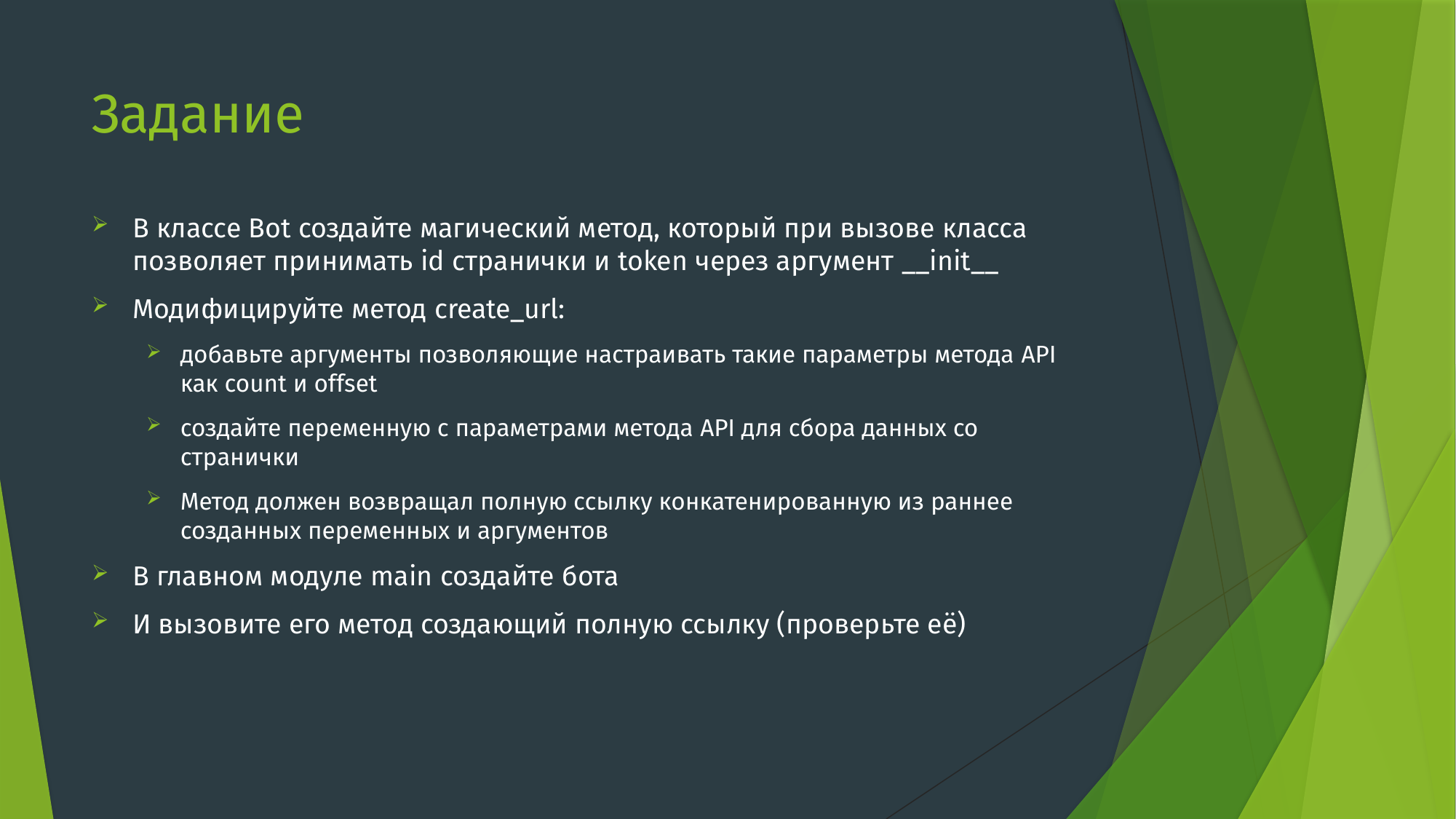

# Задание
В классе Bot создайте магический метод, который при вызове класса позволяет принимать id странички и token через аргумент __init__
Модифицируйте метод create_url:
добавьте аргументы позволяющие настраивать такие параметры метода API как count и offset
создайте переменную с параметрами метода API для сбора данных со странички
Метод должен возвращал полную ссылку конкатенированную из раннее созданных переменных и аргументов
В главном модуле main создайте бота
И вызовите его метод создающий полную ссылку (проверьте её)